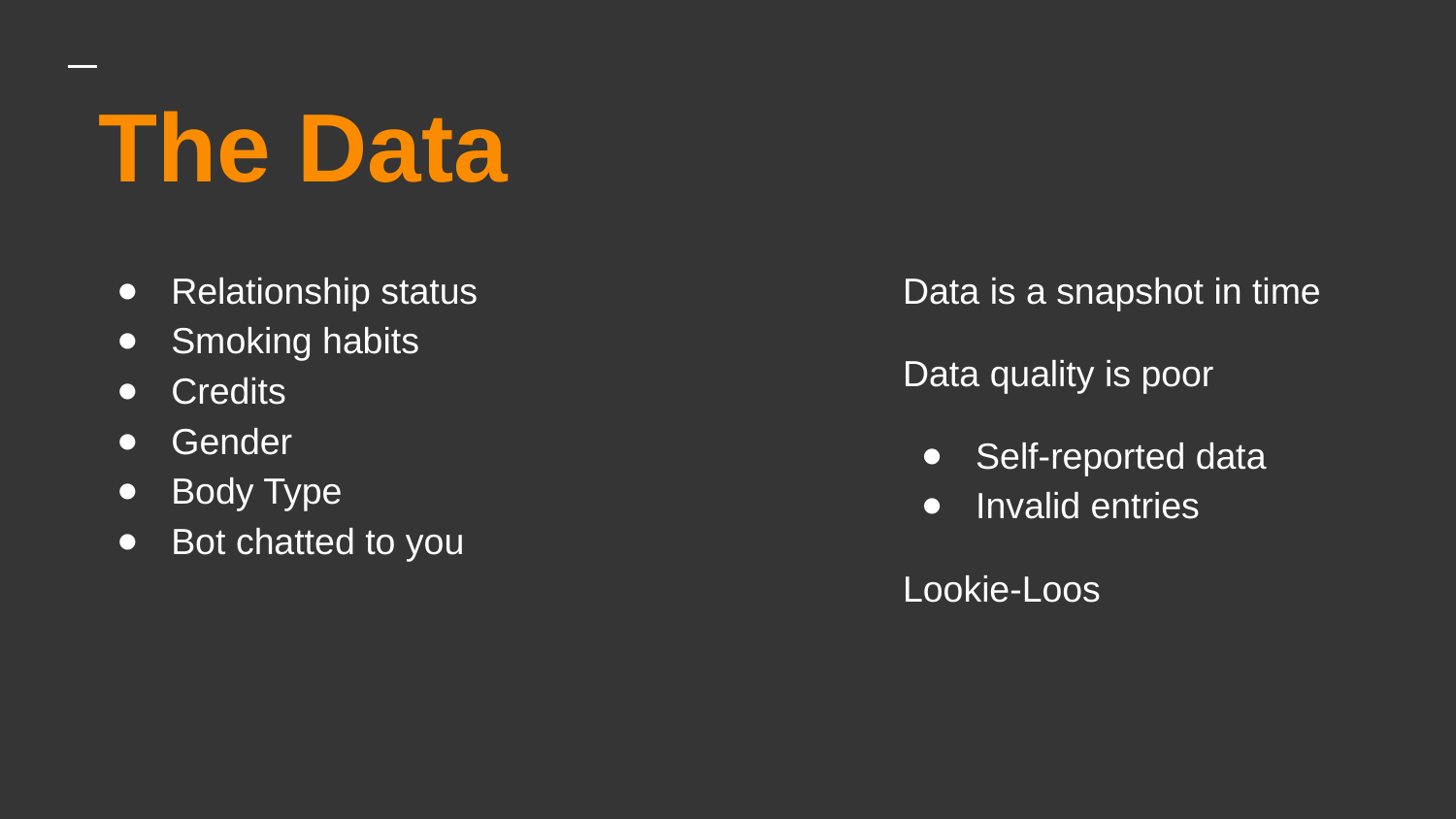

# The Data
Relationship status
Smoking habits
Credits
Gender
Body Type
Bot chatted to you
Data is a snapshot in time
Data quality is poor
Self-reported data
Invalid entries
Lookie-Loos